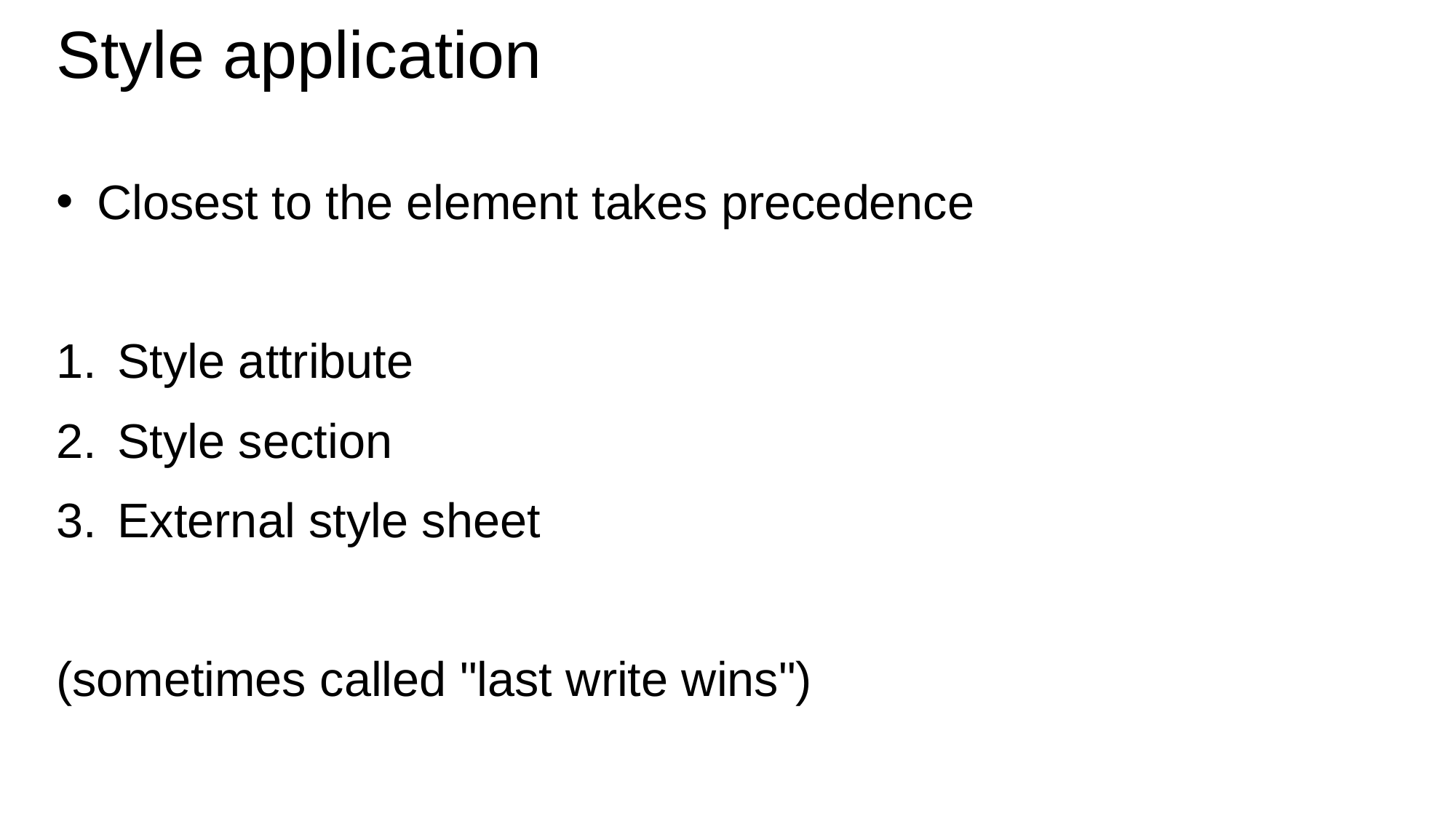

# Style application
Closest to the element takes precedence

Style attribute
Style section
External style sheet

(sometimes called "last write wins")